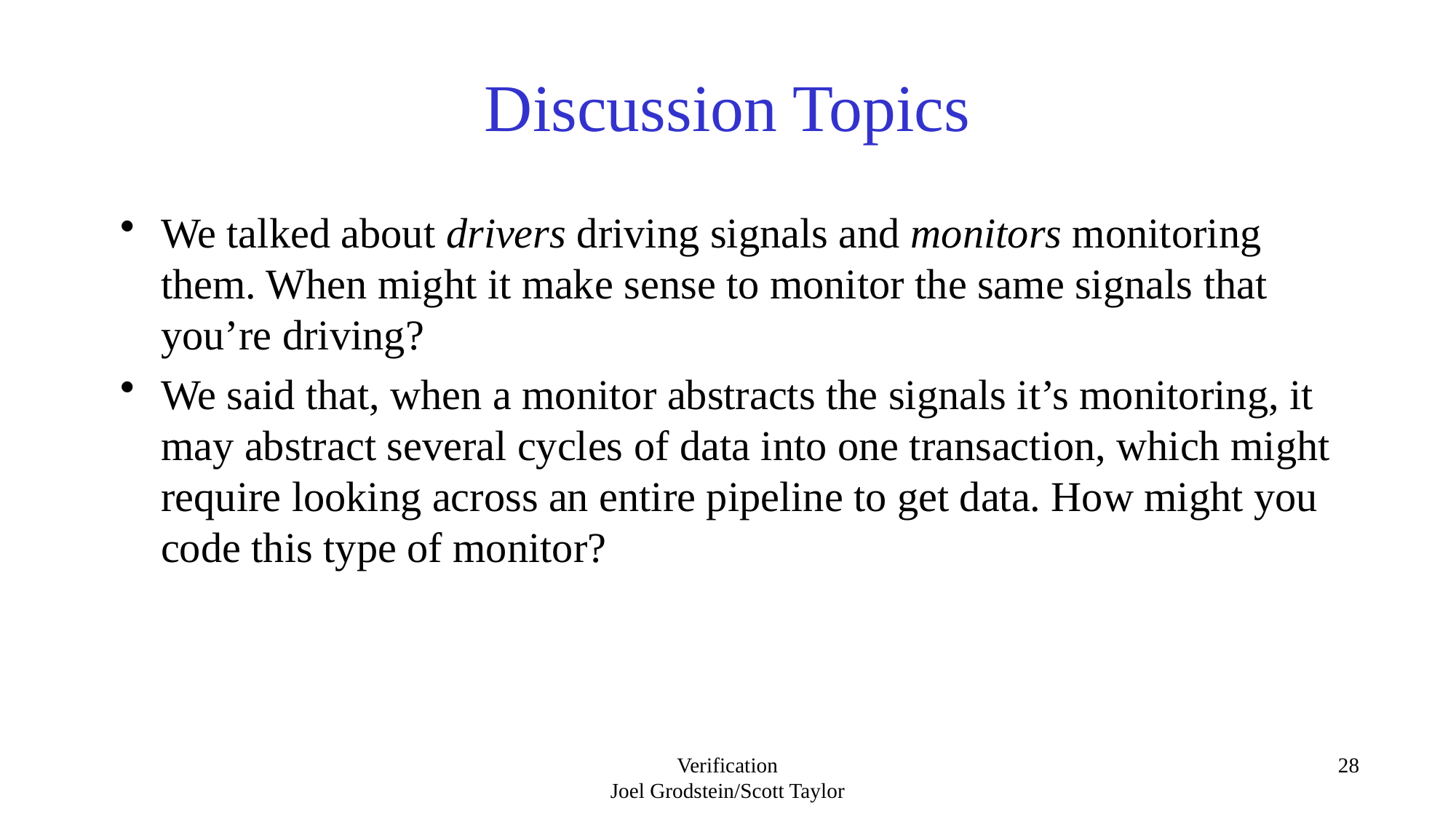

# Discussion Topics
We talked about drivers driving signals and monitors monitoring them. When might it make sense to monitor the same signals that you’re driving?
We said that, when a monitor abstracts the signals it’s monitoring, it may abstract several cycles of data into one transaction, which might require looking across an entire pipeline to get data. How might you code this type of monitor?
Verification
Joel Grodstein/Scott Taylor